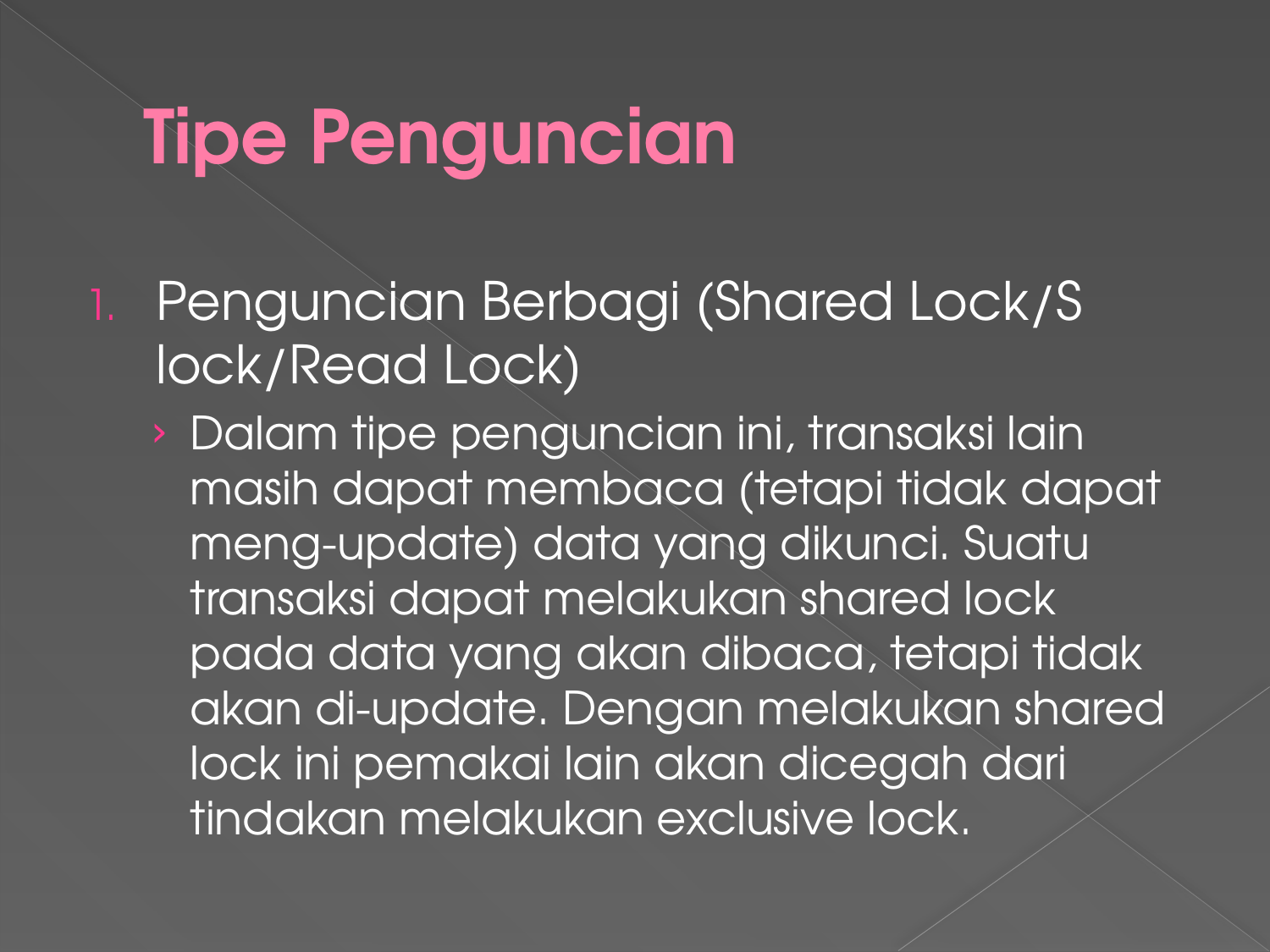

# Tipe Penguncian
Penguncian Berbagi (Shared Lock/S lock/Read Lock)
Dalam tipe penguncian ini, transaksi lain masih dapat membaca (tetapi tidak dapat meng-update) data yang dikunci. Suatu transaksi dapat melakukan shared lock pada data yang akan dibaca, tetapi tidak akan di-update. Dengan melakukan shared lock ini pemakai lain akan dicegah dari tindakan melakukan exclusive lock.